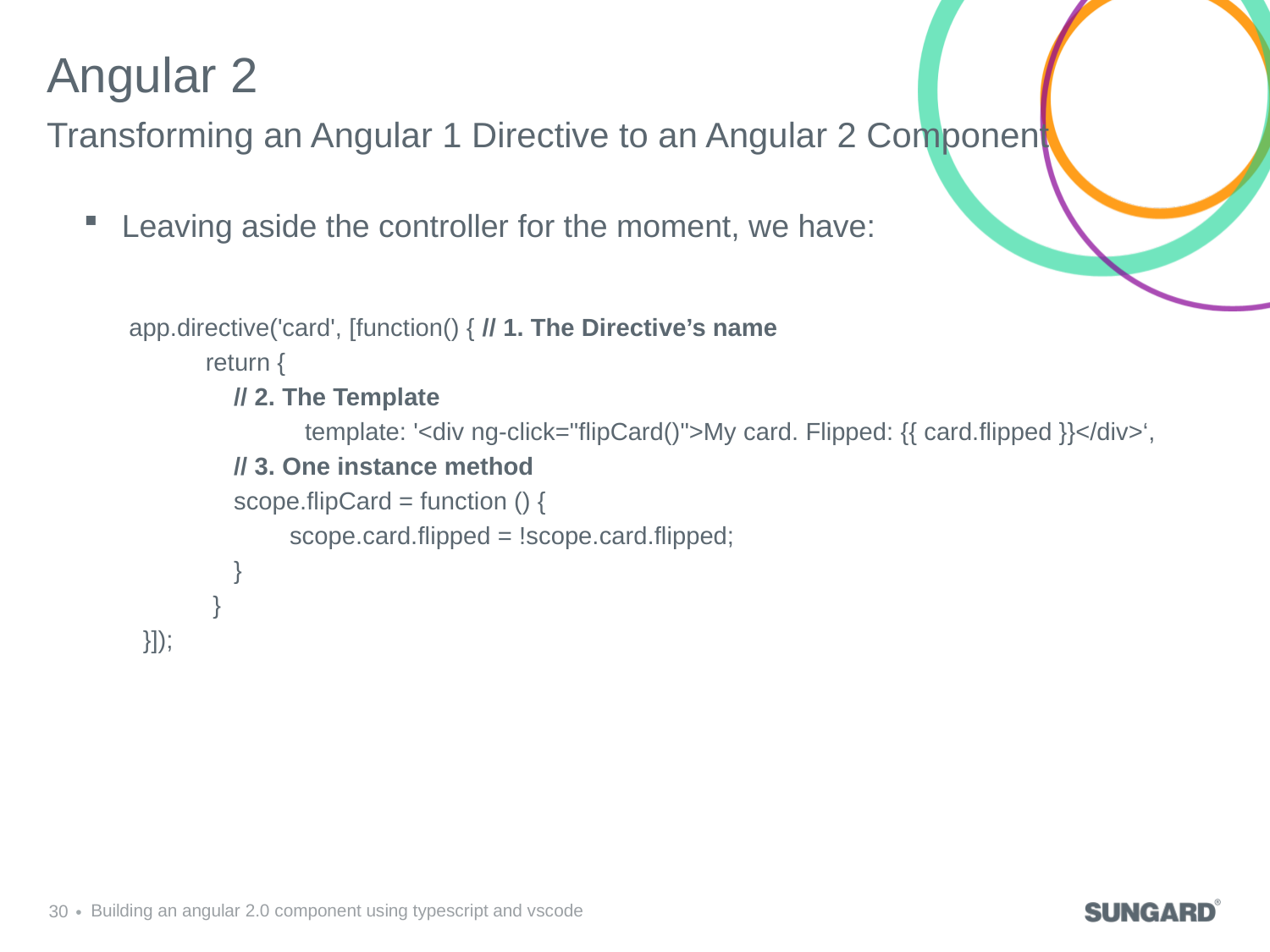

# Angular 2
Transforming an Angular 1 Directive to an Angular 2 Component

Leaving aside the controller for the moment, we have:

 app.directive('card', [function() { // 1. The Directive’s name
            return {
                // 2. The Template
	        template: '<div ng-click="flipCard()">My card. Flipped: {{ card.flipped }}</div>‘,
                // 3. One instance method
                scope.flipCard = function () {
                        scope.card.flipped = !scope.card.flipped;
                }
             }
   }]);

30
Building an angular 2.0 component using typescript and vscode